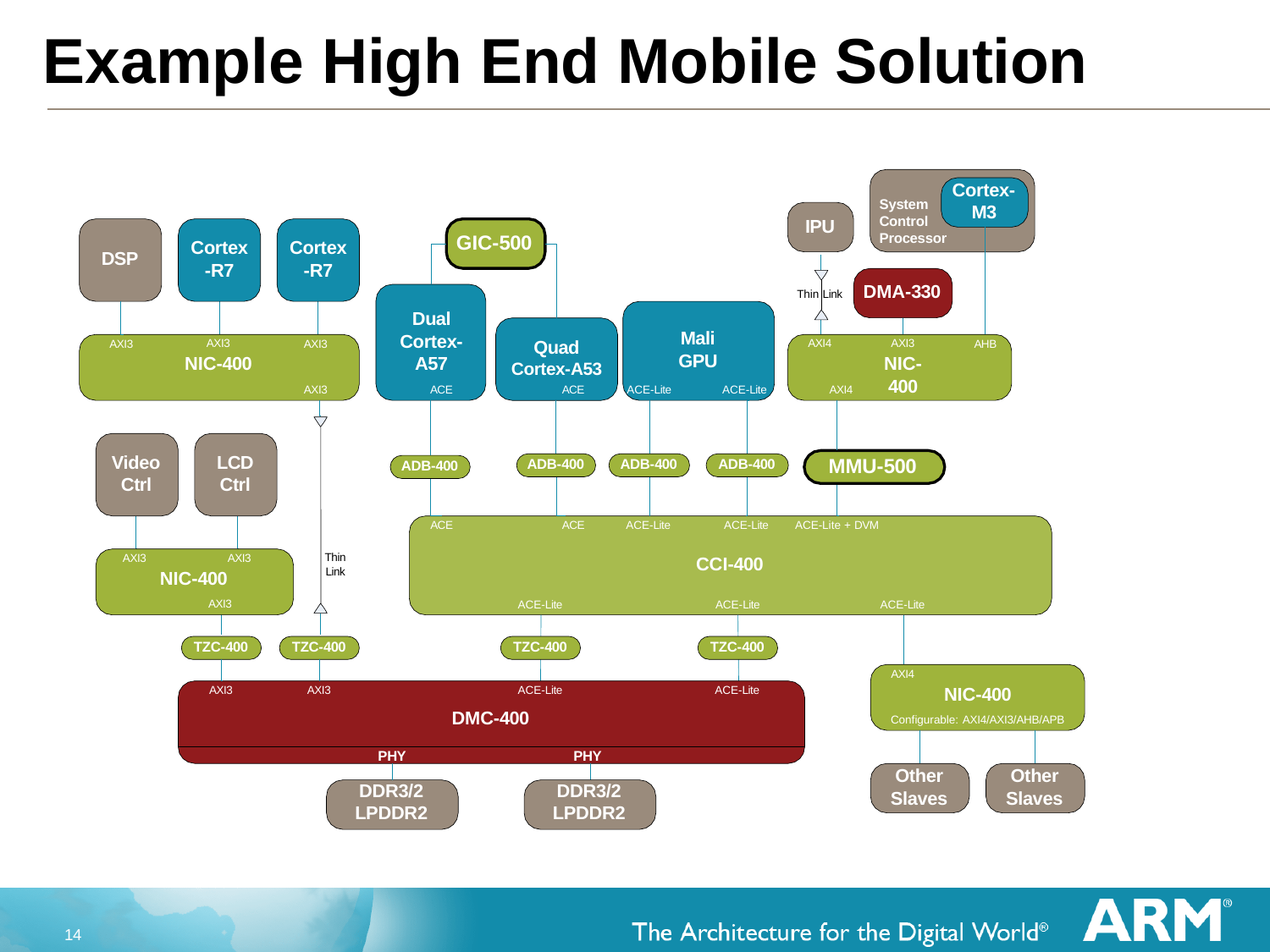

# Example High End Mobile Solution

Cortex- M3

System Control Processor

IPU

GIC-500
Cortex
-R7
Cortex
-R7

DSP

DMA-330

Thin Link

Dual Cortex- A57
ACE
Mali GPU
AXI3
NIC-400
AXI3
NIC-400
AXI4
Quad
Cortex-A53
ACE
AHB
AXI3
AXI3
ACE-Lite
AXI4
ACE-Lite
AXI3

Video Ctrl
LCD
Ctrl
MMU-500

ADB-400
ADB-400
ADB-400
ADB-400

ACE
ACE-Lite
ACE
ACE-Lite
ACE-Lite + DVM
AXI3
NIC-400
AXI3
Thin Link
AXI3
CCI-400
ACE-Lite
ACE-Lite
ACE-Lite

TZC-400
TZC-400
TZC-400
TZC-400

AXI4
NIC-400
Configurable: AXI4/AXI3/AHB/APB
ACE-Lite
ACE-Lite
AXI3
AXI3
DMC-400
PHY
PHY

Other Slaves
Other Slaves

DDR3/2 LPDDR2
DDR3/2 LPDDR2

14